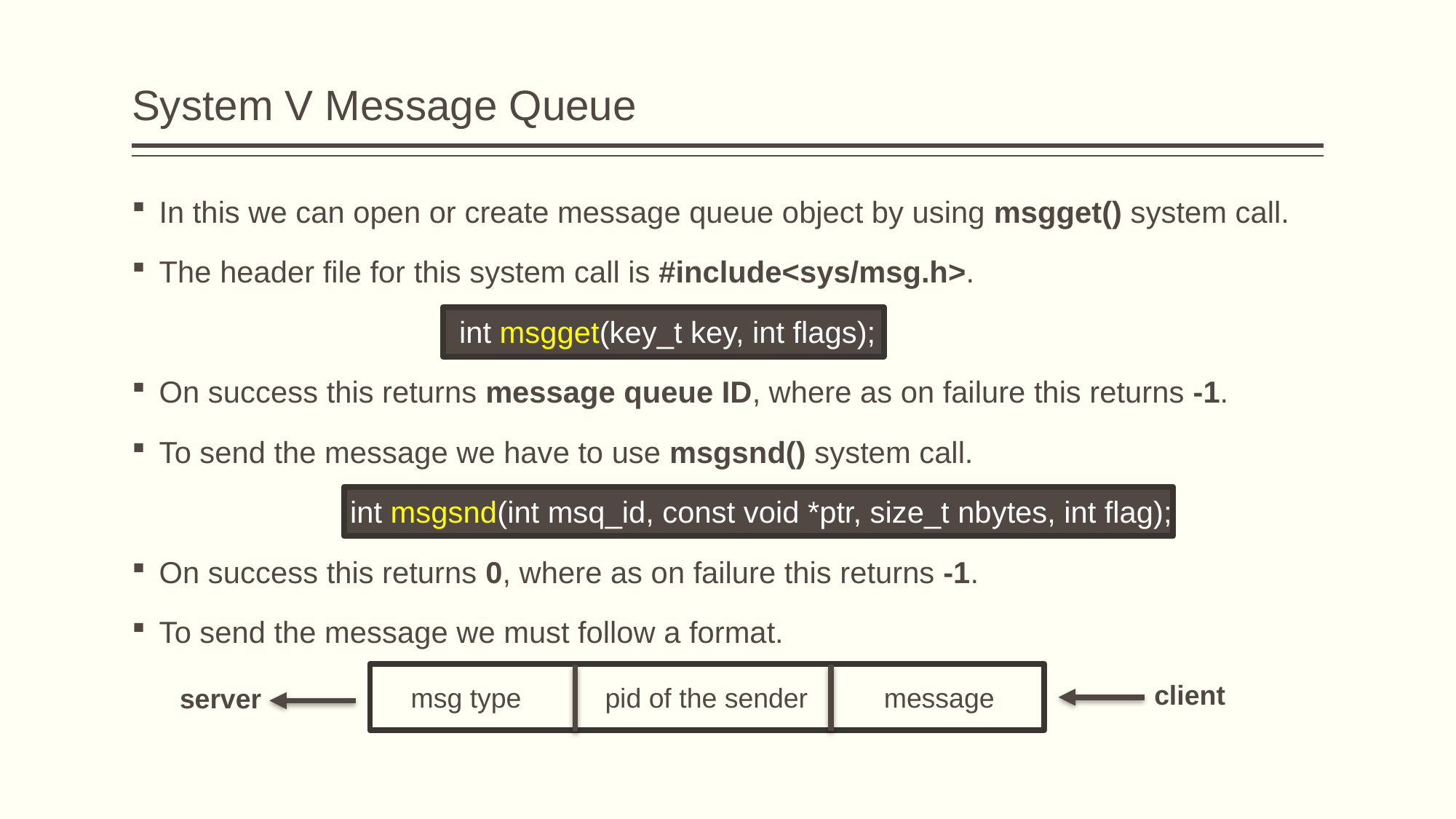

# System V Message Queue
In this we can open or create message queue object by using msgget() system call.
The header file for this system call is #include<sys/msg.h>.
			int msgget(key_t key, int flags);
On success this returns message queue ID, where as on failure this returns -1.
To send the message we have to use msgsnd() system call.
		int msgsnd(int msq_id, const void *ptr, size_t nbytes, int flag);
On success this returns 0, where as on failure this returns -1.
To send the message we must follow a format.

client
msg type           pid of the sender          message
server